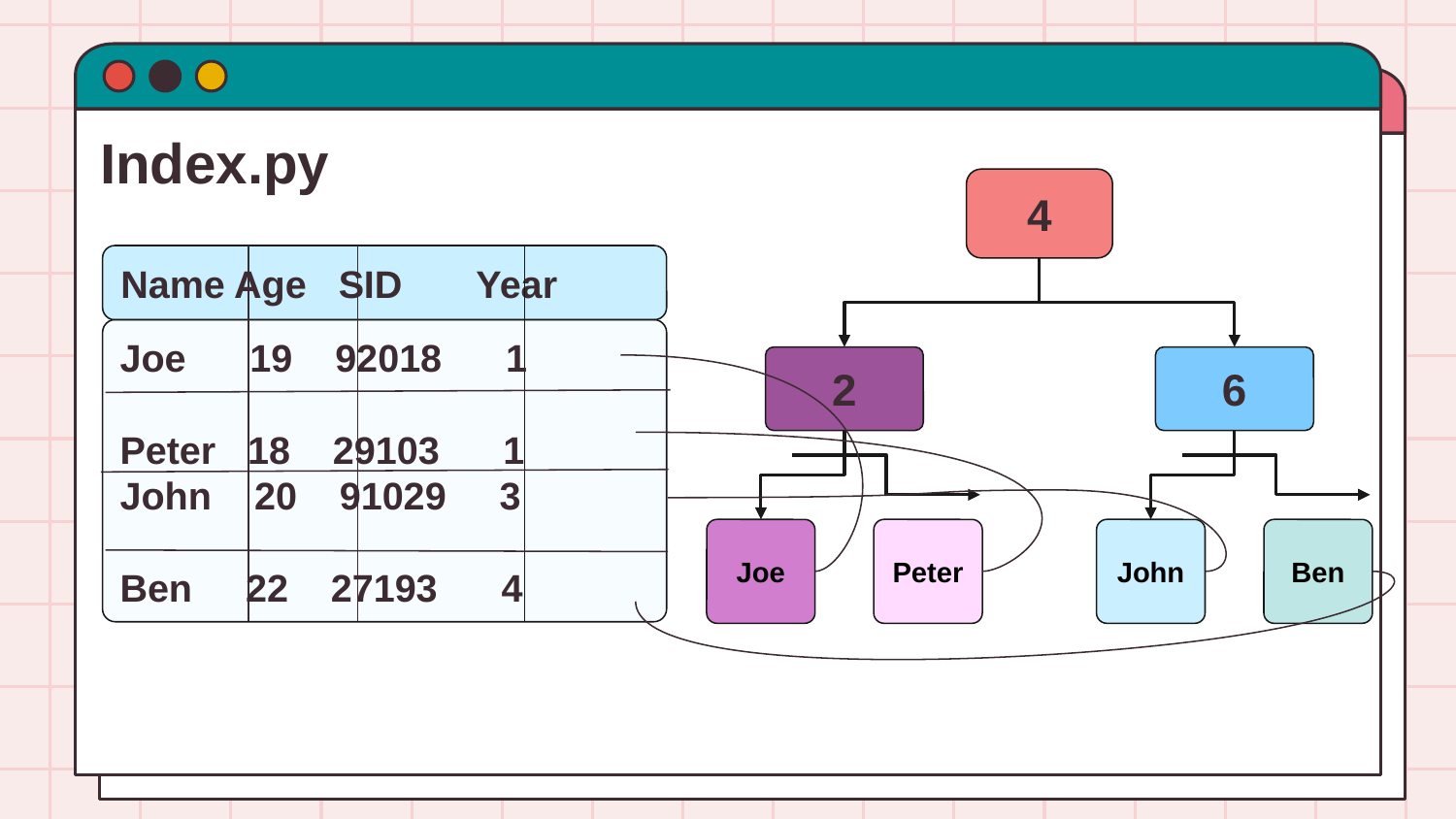

# Index.py
4
Name Age   SID       Year
Joe      19    92018      1

Peter   18    29103      1
John    20    91029     3

Ben     22    27193      4

2
Joe
Peter

6
John
Ben